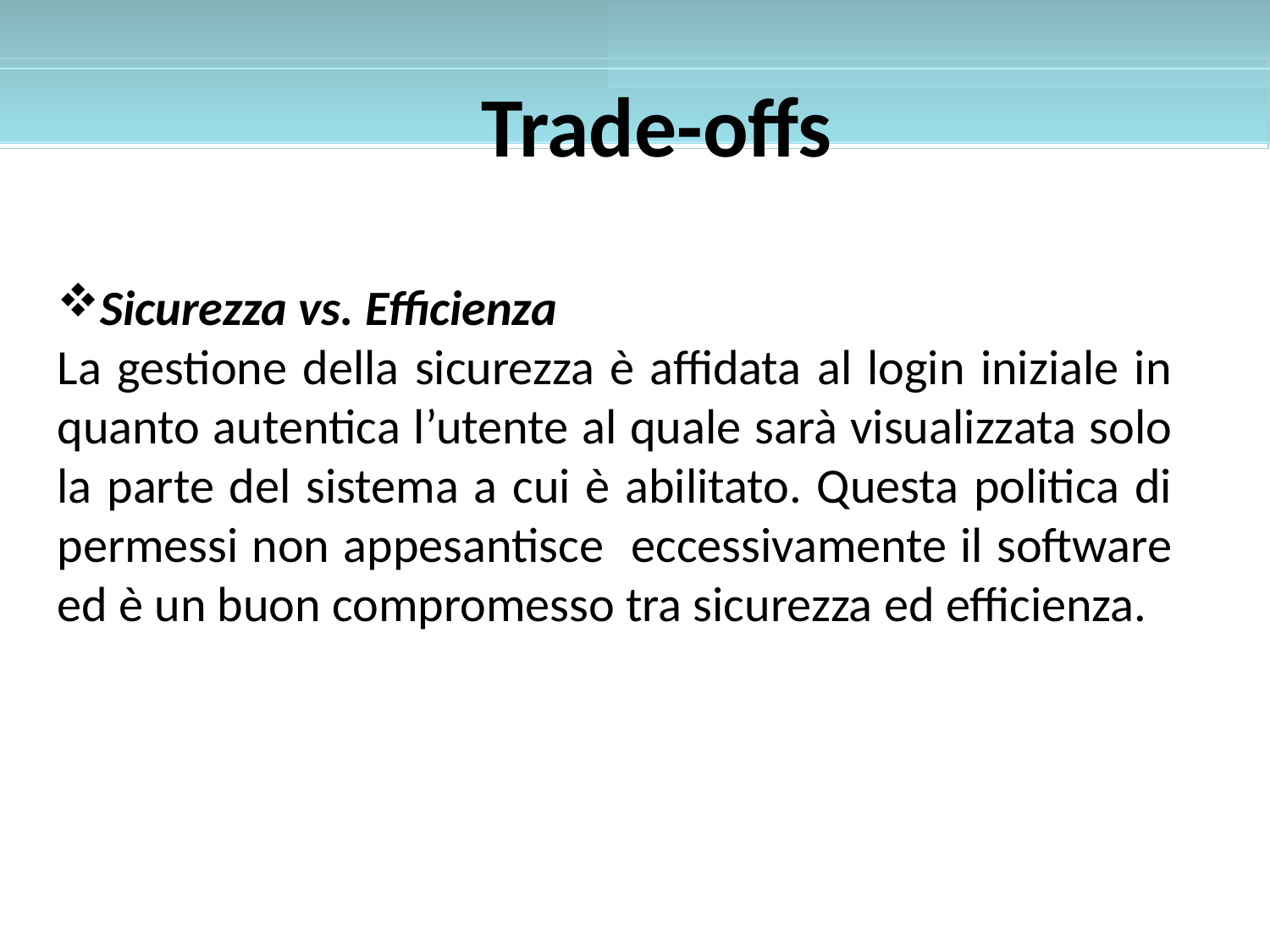

Trade-offs

Sicurezza vs. Efficienza
La gestione della sicurezza è affidata al login iniziale in quanto autentica l’utente al quale sarà visualizzata solo la parte del sistema a cui è abilitato. Questa politica di permessi non appesantisce  eccessivamente il software ed è un buon compromesso tra sicurezza ed efficienza.